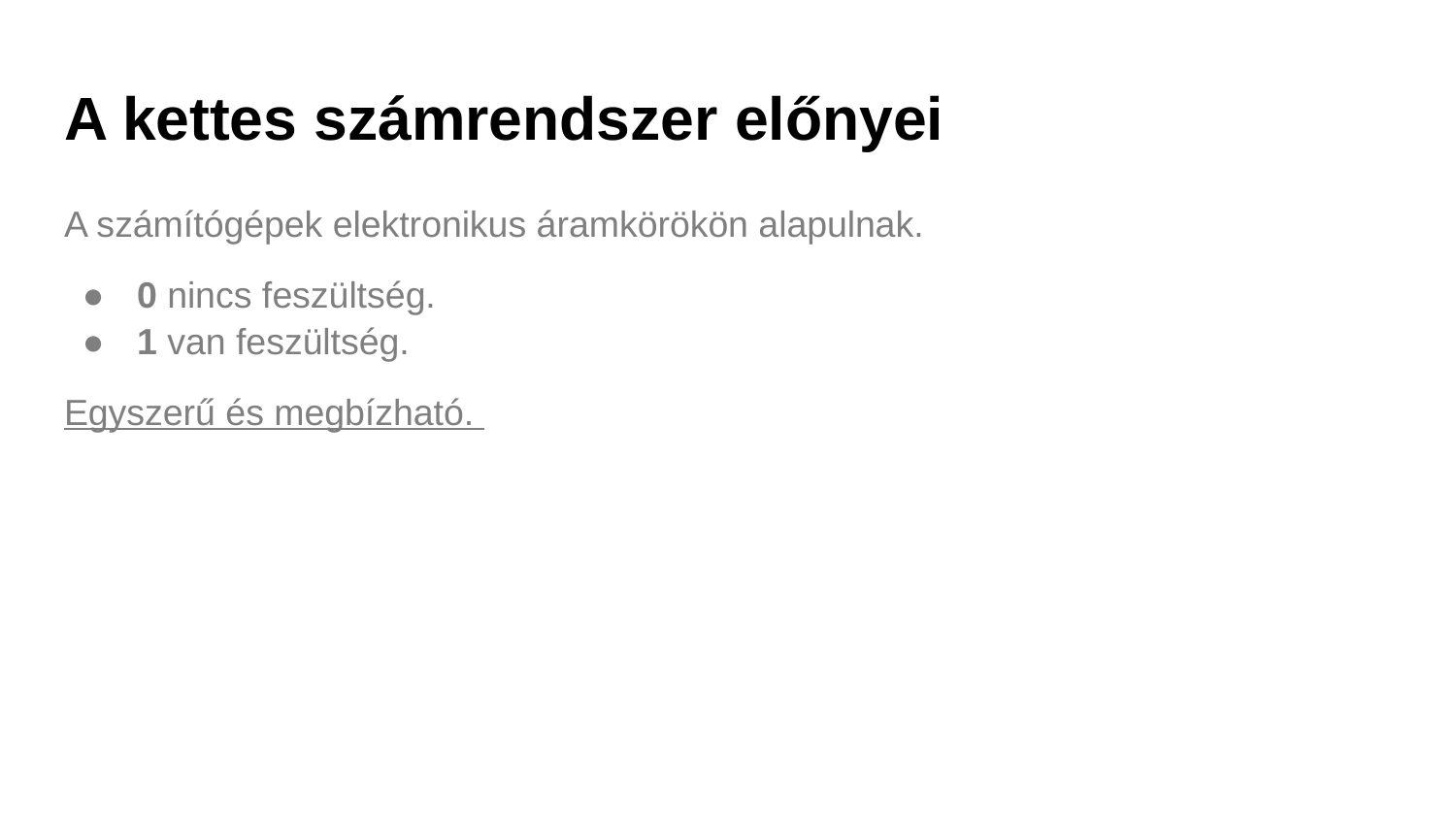

# A kettes számrendszer előnyei
A számítógépek elektronikus áramkörökön alapulnak.
0 nincs feszültség.
1 van feszültség.
Egyszerű és megbízható.